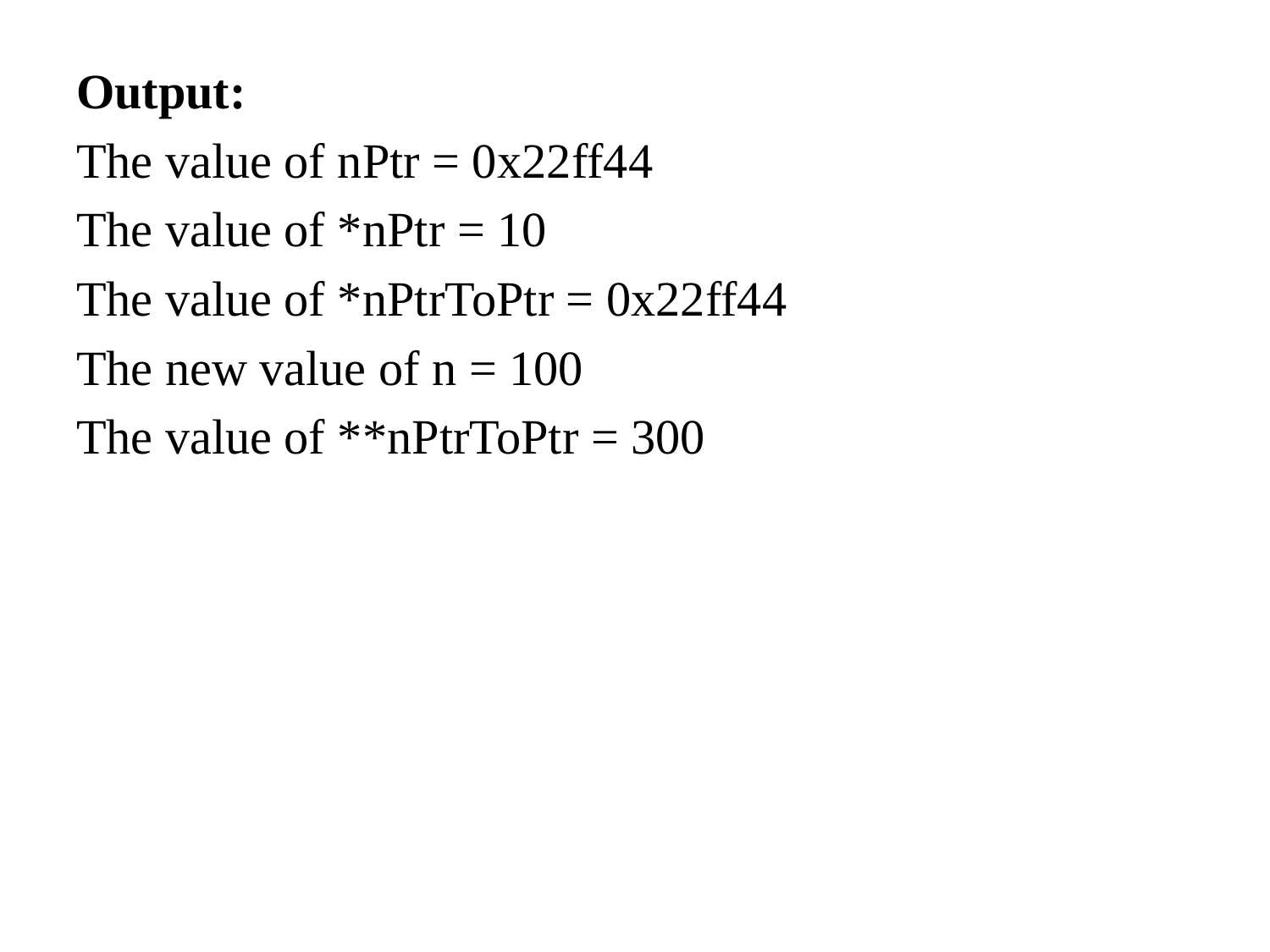

Output:
The value of nPtr = 0x22ff44
The value of *nPtr = 10
The value of *nPtrToPtr = 0x22ff44
The new value of n = 100
The value of **nPtrToPtr = 300